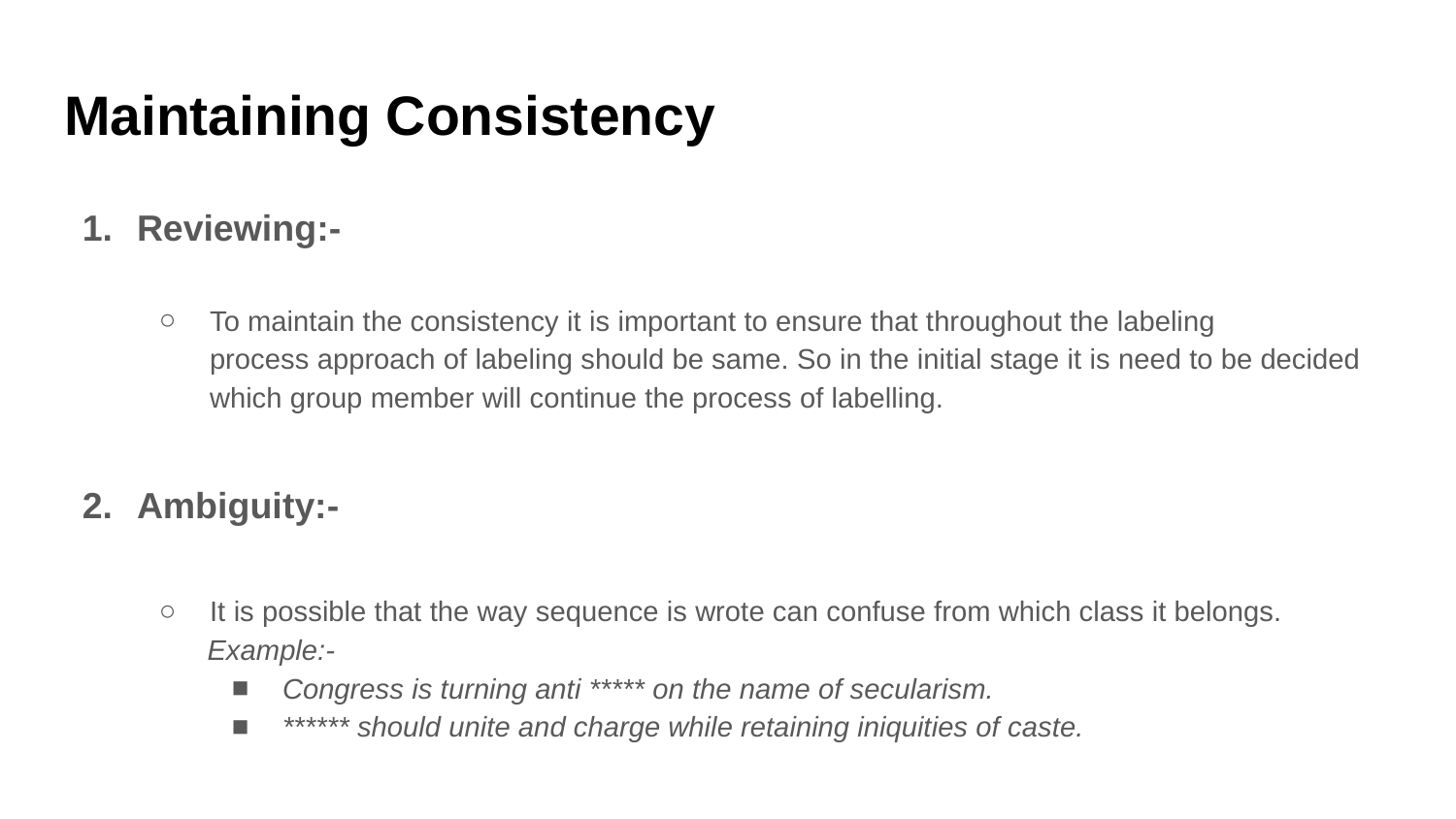

# Maintaining Consistency
Reviewing:-

To maintain the consistency it is important to ensure that throughout the labeling process approach of labeling should be same. So in the initial stage it is need to be decided which group member will continue the process of labelling.

Ambiguity:-

It is possible that the way sequence is wrote can confuse from which class it belongs.
      Example:-
Congress is turning anti ***** on the name of secularism.
****** should unite and charge while retaining iniquities of caste.